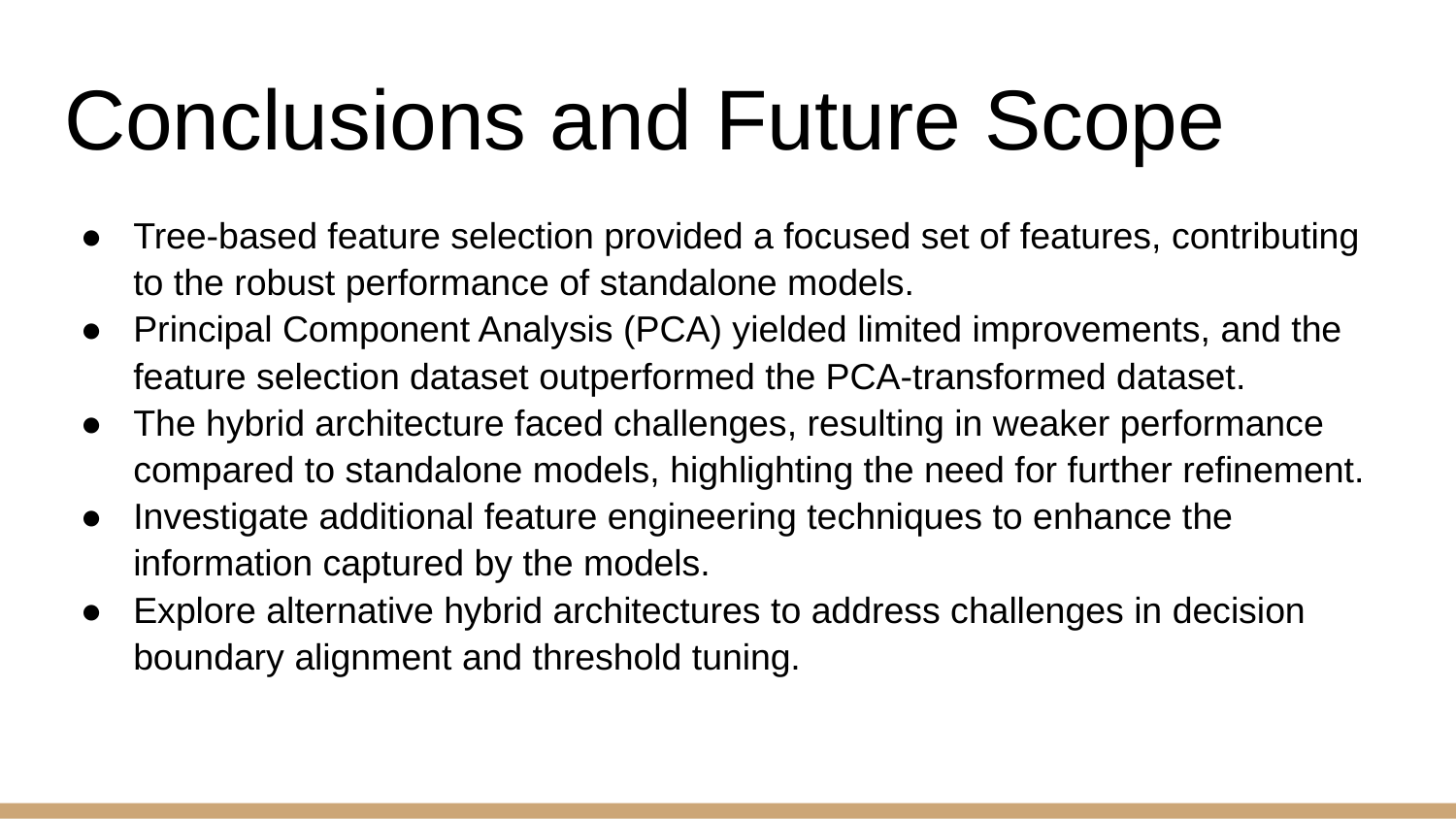

# Conclusions and Future Scope
Tree-based feature selection provided a focused set of features, contributing to the robust performance of standalone models.
Principal Component Analysis (PCA) yielded limited improvements, and the feature selection dataset outperformed the PCA-transformed dataset.
The hybrid architecture faced challenges, resulting in weaker performance compared to standalone models, highlighting the need for further refinement.
Investigate additional feature engineering techniques to enhance the information captured by the models.
Explore alternative hybrid architectures to address challenges in decision boundary alignment and threshold tuning.